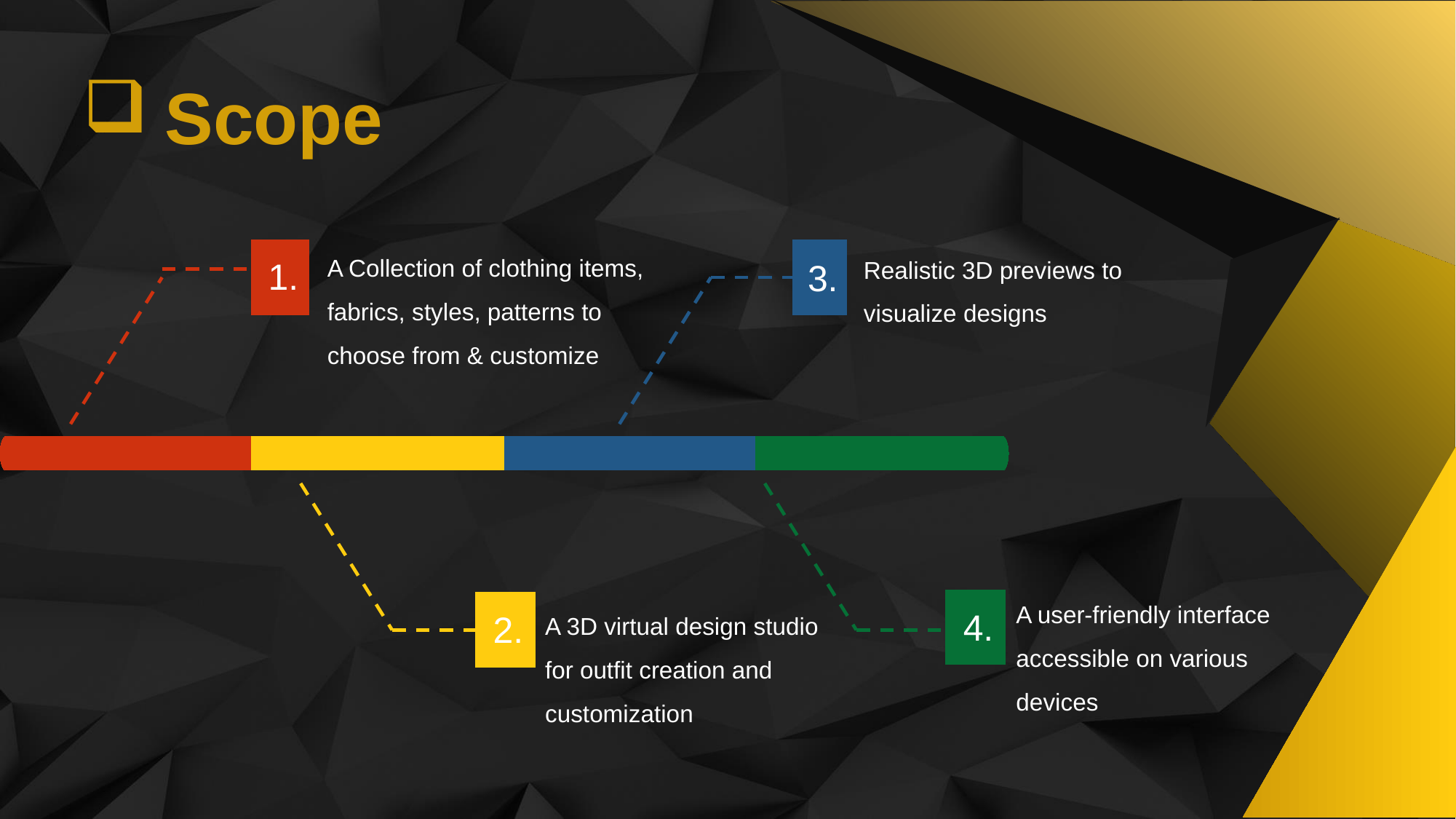

Scope
A Collection of clothing items, fabrics, styles, patterns to
choose from & customize
Realistic 3D previews to visualize designs

1.
3.

A user-friendly interface accessible on various
devices

A 3D virtual design studio
for outfit creation and customization

4.
2.